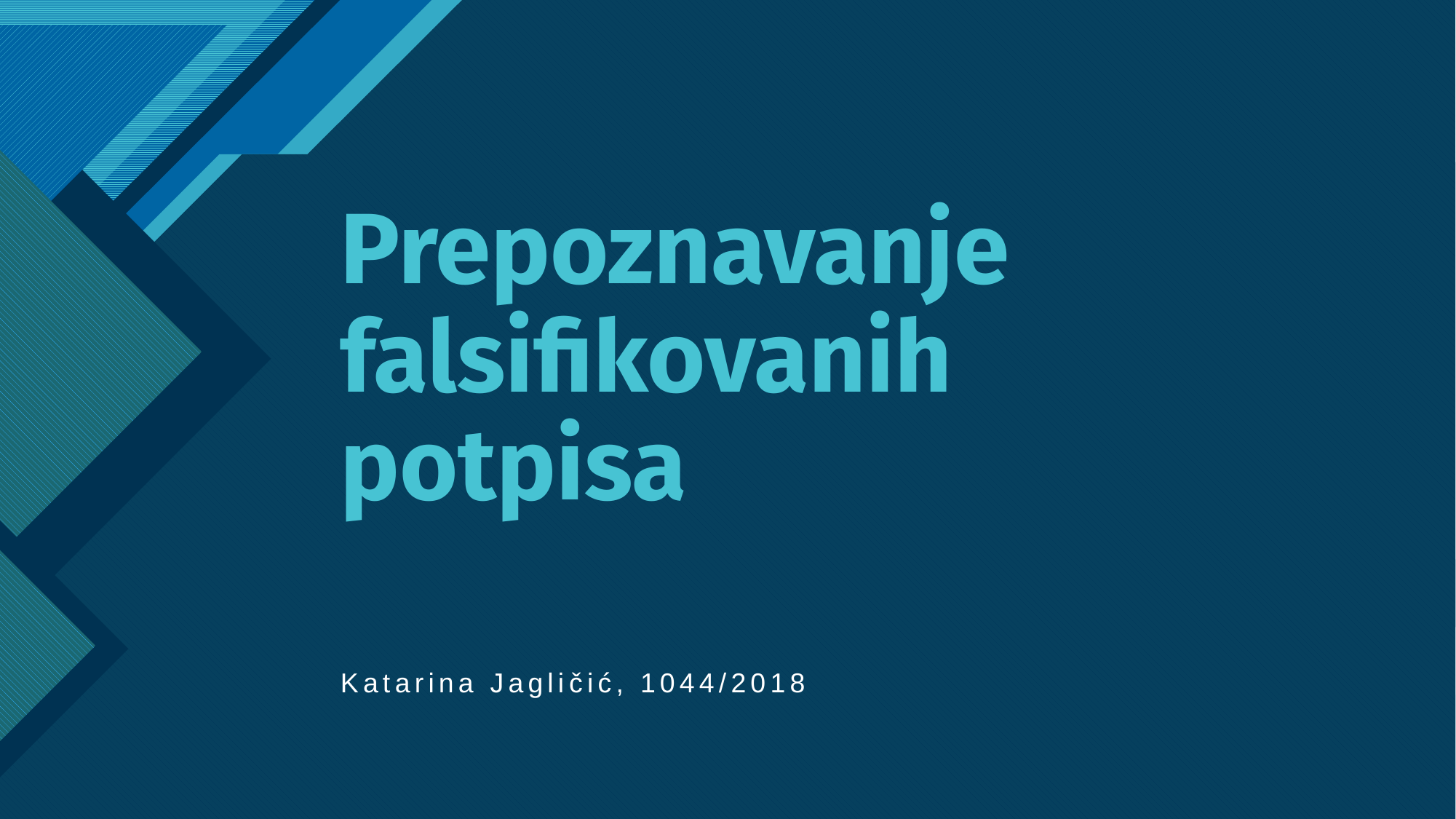

# Prepoznavanje falsifikovanih potpisa
Katarina Jagličić, 1044/2018